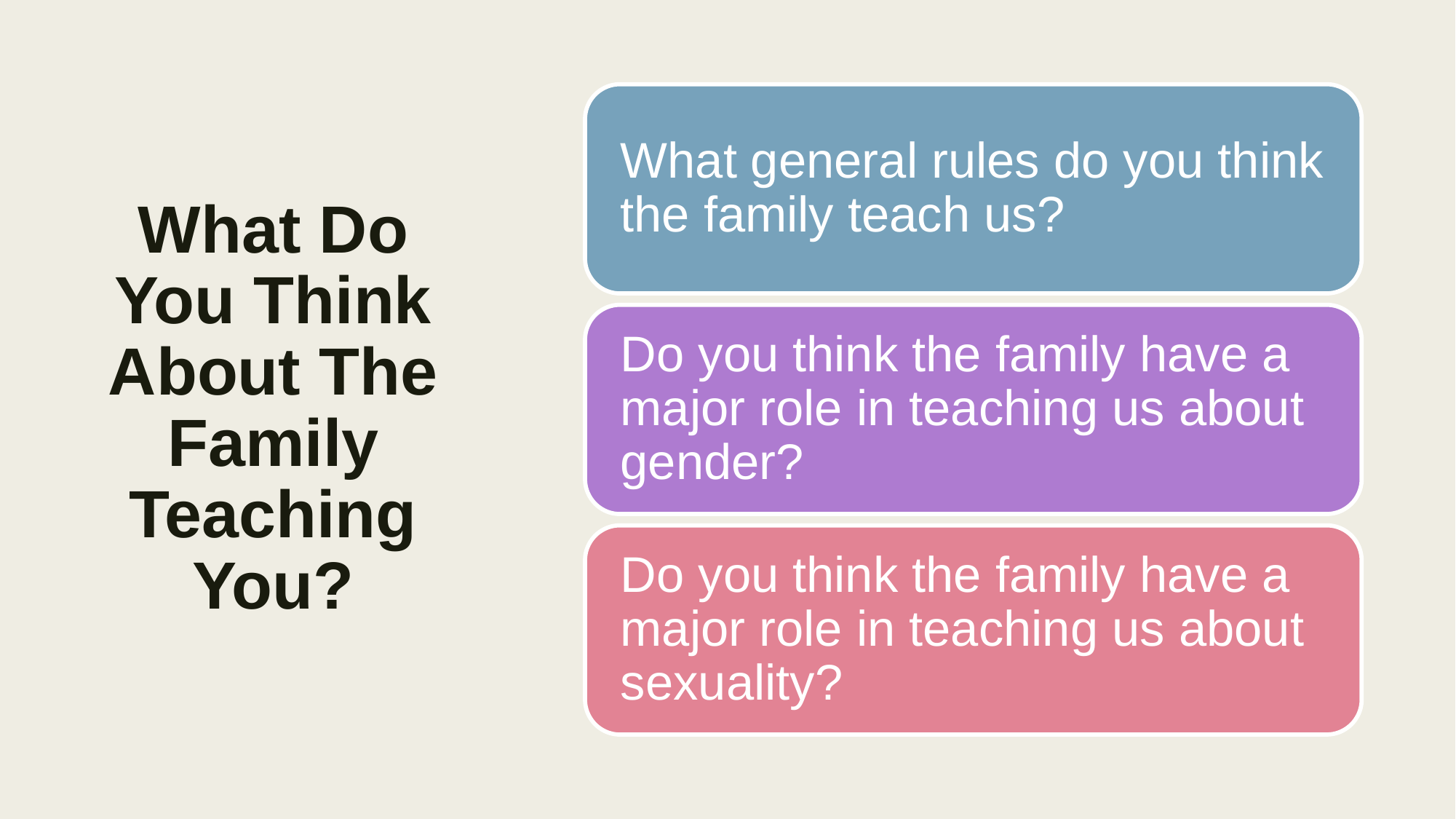

# What Do You Think About The Family Teaching You?
What general rules do you think the family teach us?
Do you think the family have a major role in teaching us about gender?
Do you think the family have a major role in teaching us about sexuality?